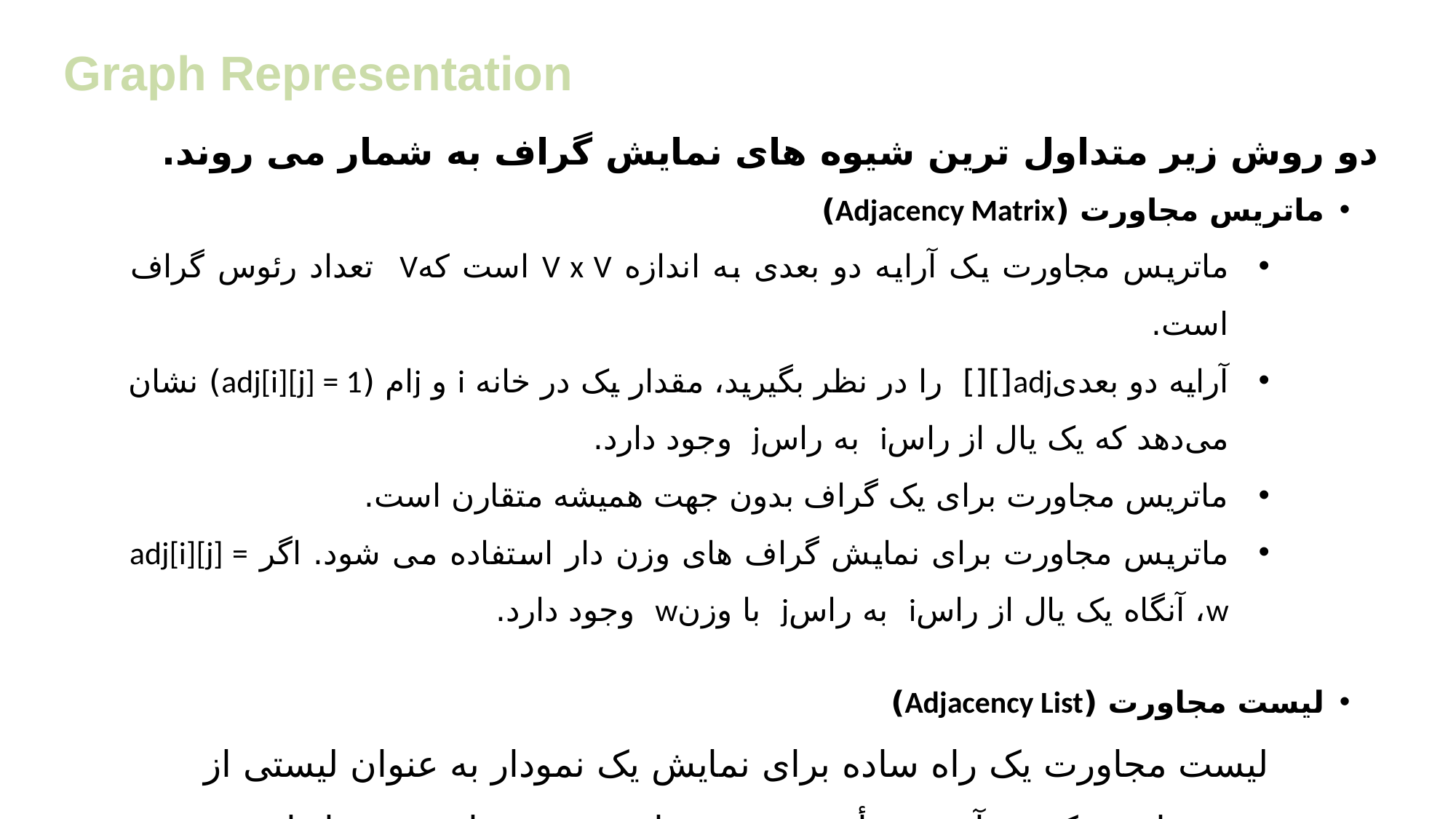

Graph Representation
دو روش زیر متداول ترین شیوه های نمایش گراف به شمار می روند.
ماتریس مجاورت (Adjacency Matrix)
ماتریس مجاورت یک آرایه دو بعدی به اندازه V x V است کهV  تعداد رئوس گراف است.
آرایه دو بعدیadj[][]  را در نظر بگیرید، مقدار یک در خانه i و jام (adj[i][j] = 1) نشان می‌دهد که یک یال از راسi  به راسj  وجود دارد.
ماتریس مجاورت برای یک گراف بدون جهت همیشه متقارن است.
ماتریس مجاورت برای نمایش گراف های وزن دار استفاده می شود. اگر adj[i][j] = w، آنگاه یک یال از راسi  به راسj  با وزنw  وجود دارد.
لیست مجاورت (Adjacency List)
لیست مجاورت یک راه ساده برای نمایش یک نمودار به عنوان لیستی از رئوس است که در آن هر رأس فهرستی از رئوس مجاور خود را دارد.
11